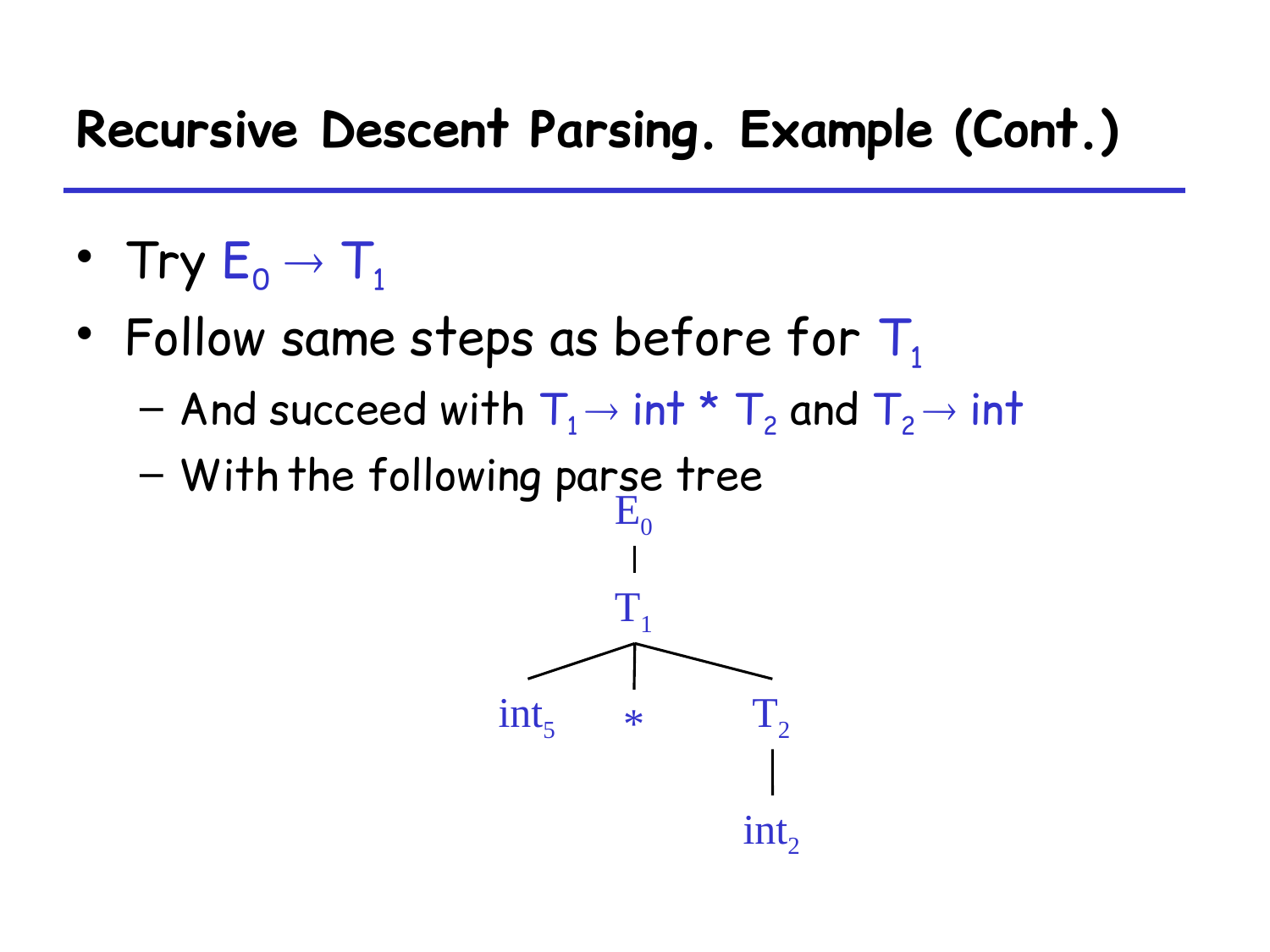

# Recursive Descent Parsing. Example (Cont.)
Try E0 → T1
Follow same steps as before for T1
And succeed with T1 → int * T2 and T2 → int
With the following parse tree
E0
T1
int5
T2
*
int2
72